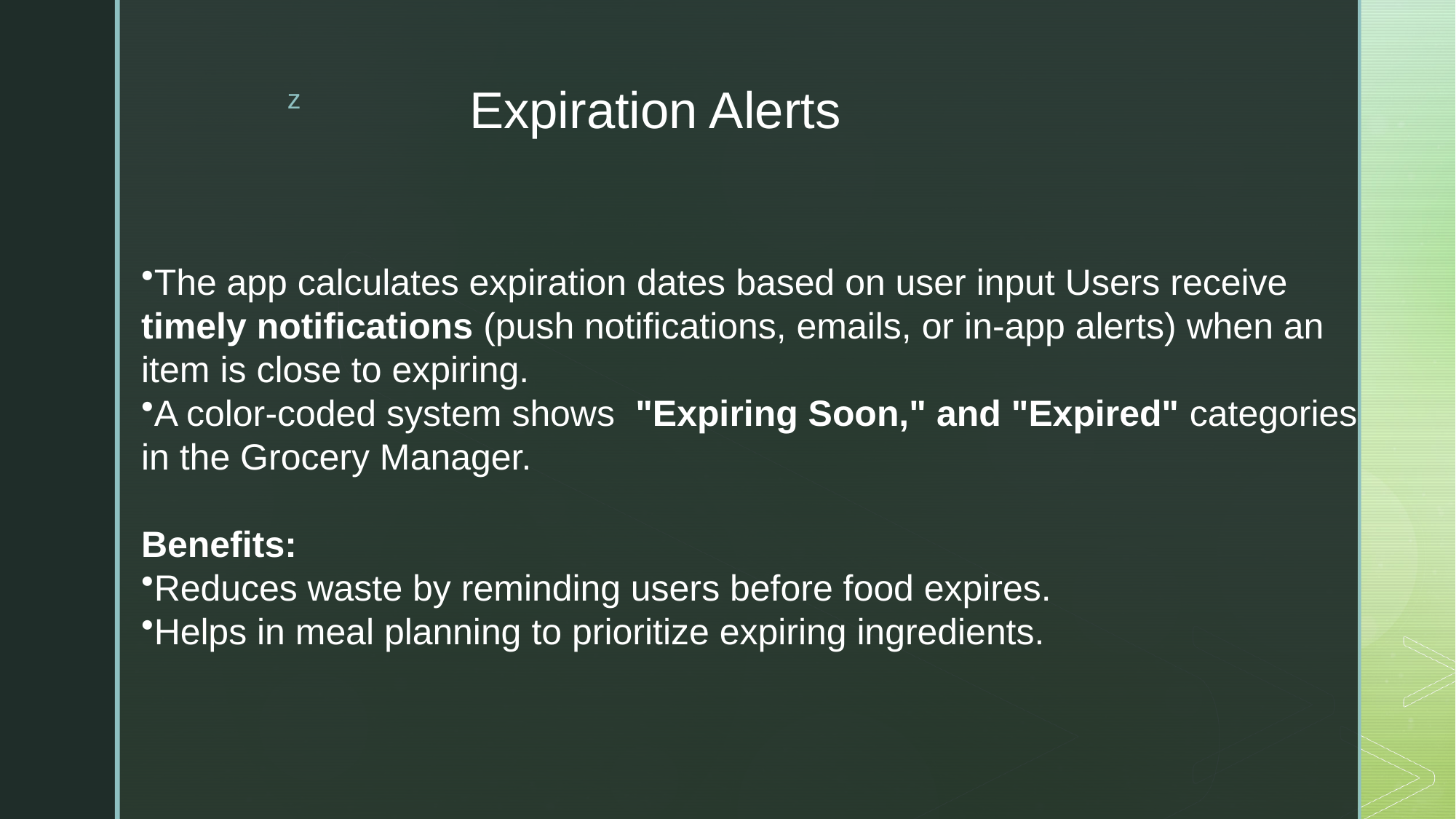

# Expiration Alerts

The app calculates expiration dates based on user input Users receive timely notifications (push notifications, emails, or in-app alerts) when an item is close to expiring.
A color-coded system shows  "Expiring Soon," and "Expired" categories in the Grocery Manager.

Benefits:
Reduces waste by reminding users before food expires.
Helps in meal planning to prioritize expiring ingredients.